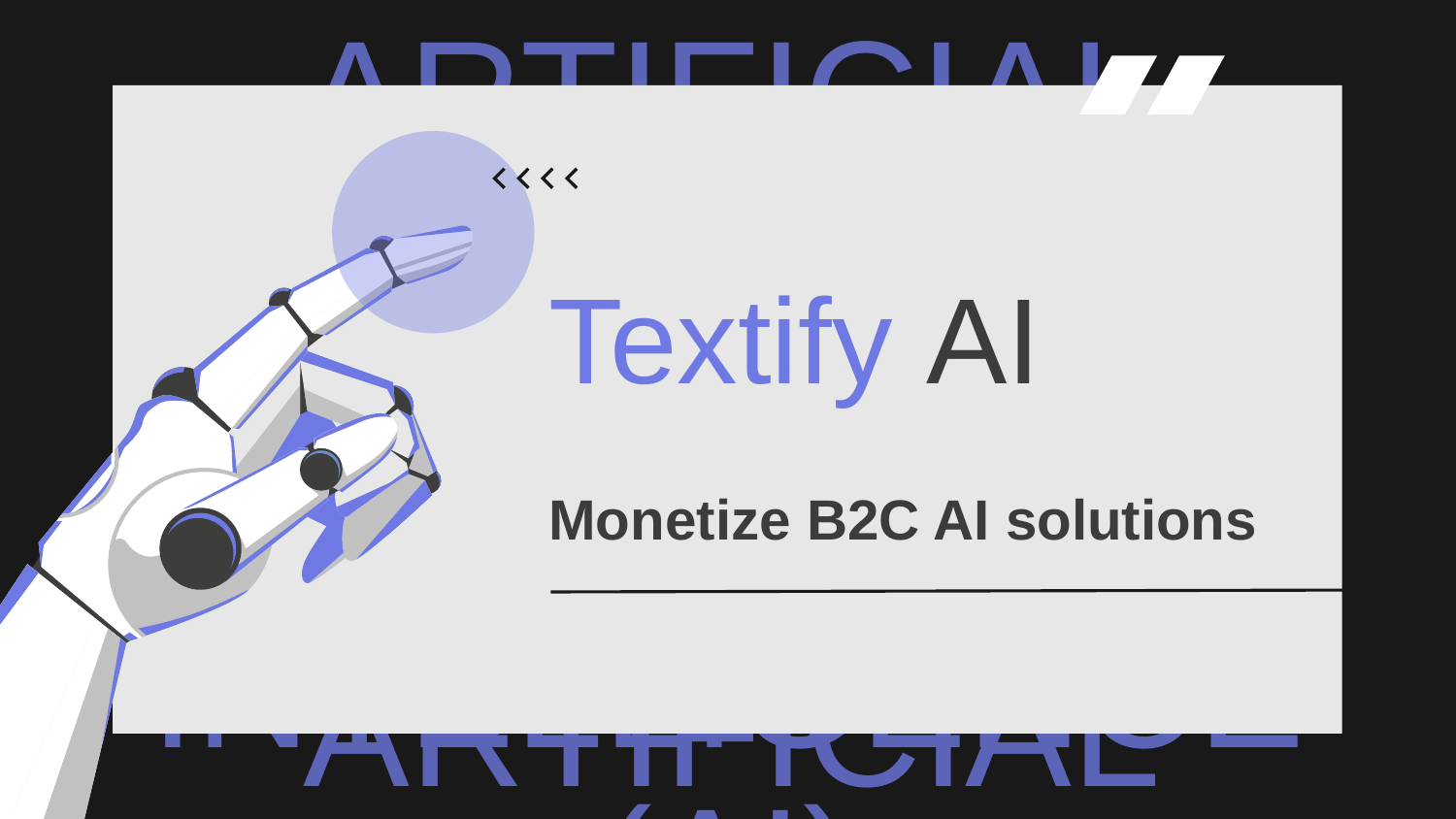

# Textify AI

Monetize B2C AI solutions